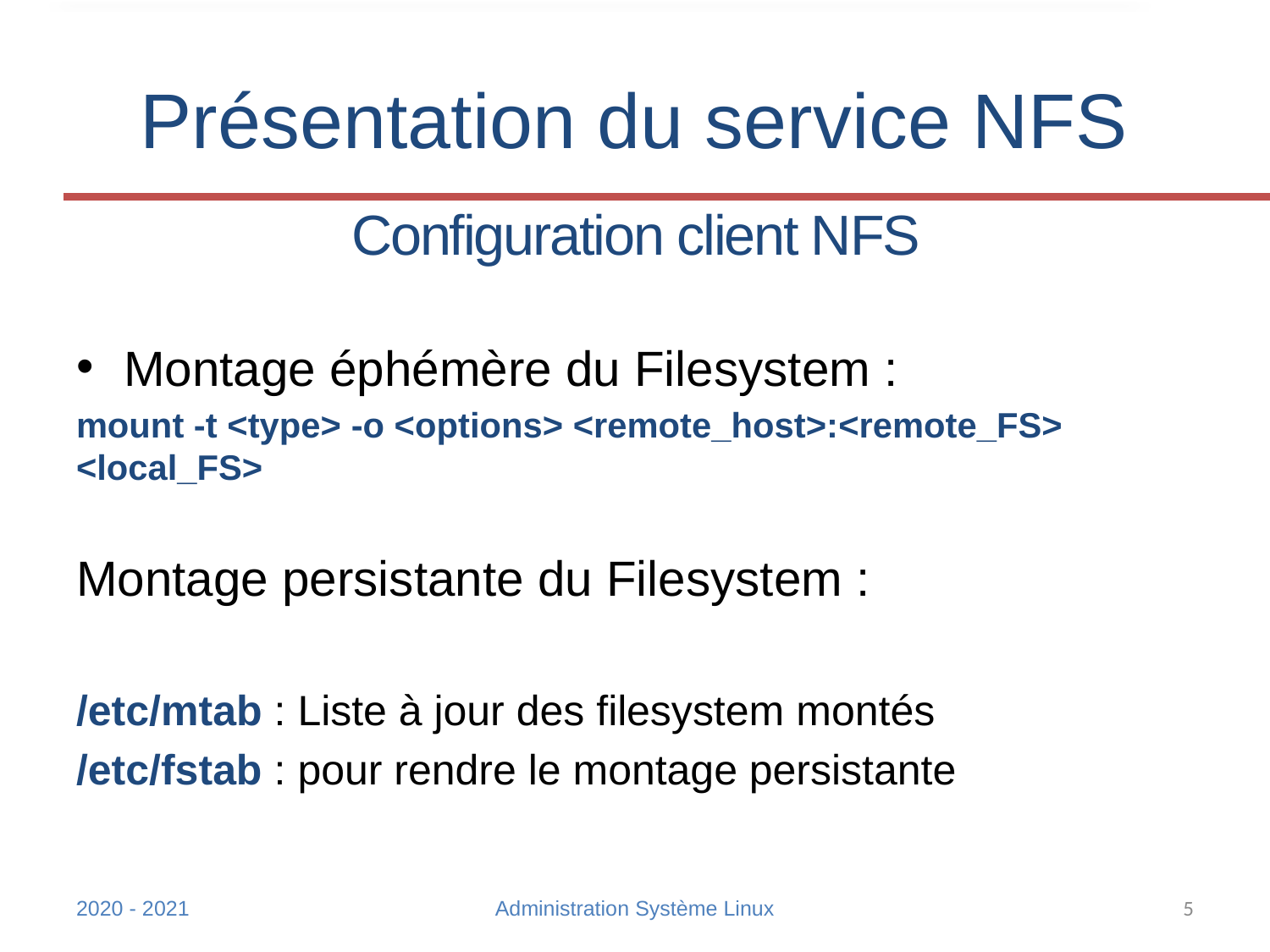

# Présentation du service NFS
Configuration client NFS
Montage éphémère du Filesystem :
mount -t <type> -o <options> <remote_host>:<remote_FS> 	<local_FS>

Montage persistante du Filesystem :

/etc/mtab : Liste à jour des filesystem montés
/etc/fstab : pour rendre le montage persistante

2020 - 2021
Administration Système Linux
5